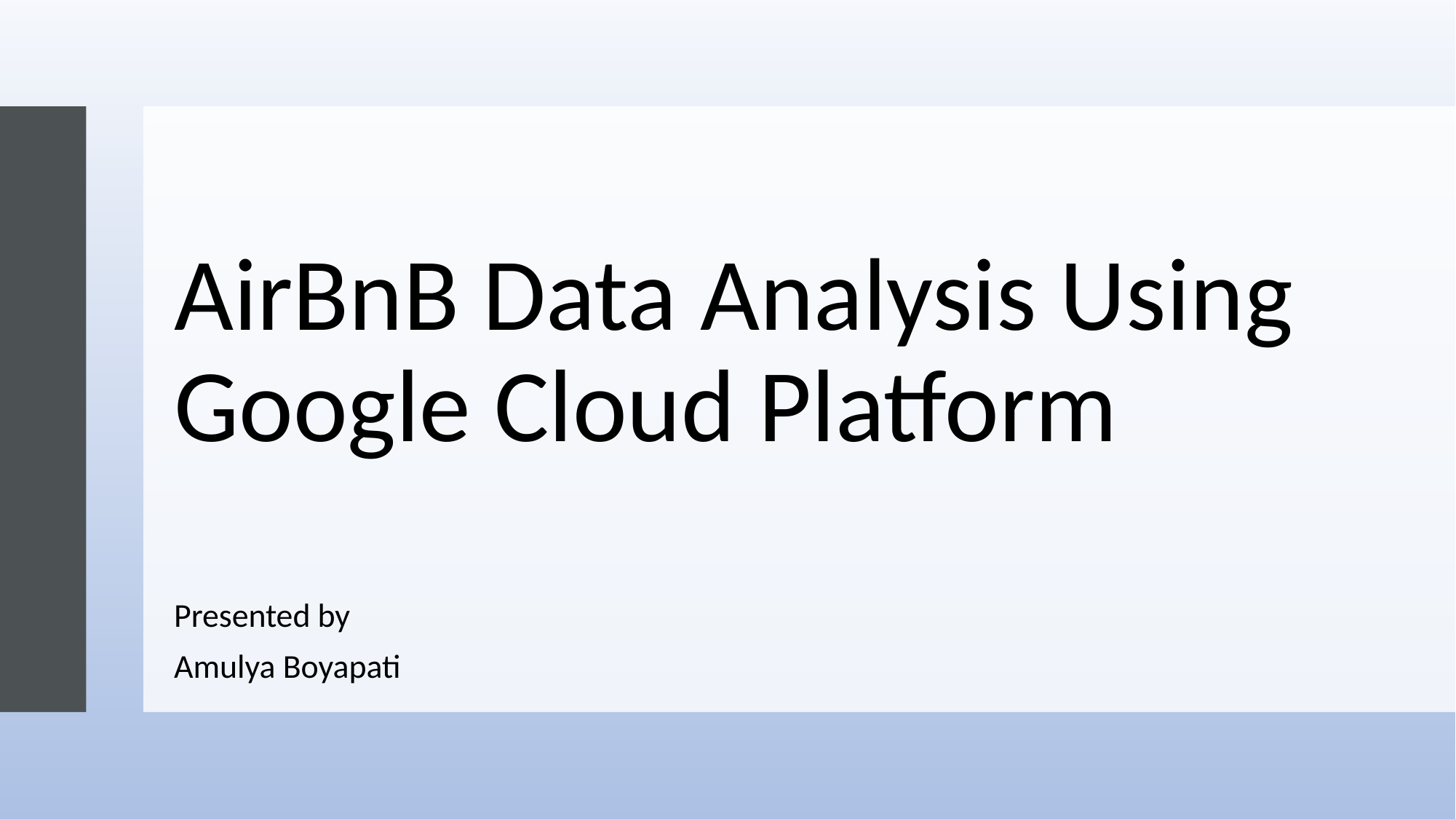

# AirBnB Data Analysis Using Google Cloud Platform
Presented by
Amulya Boyapati